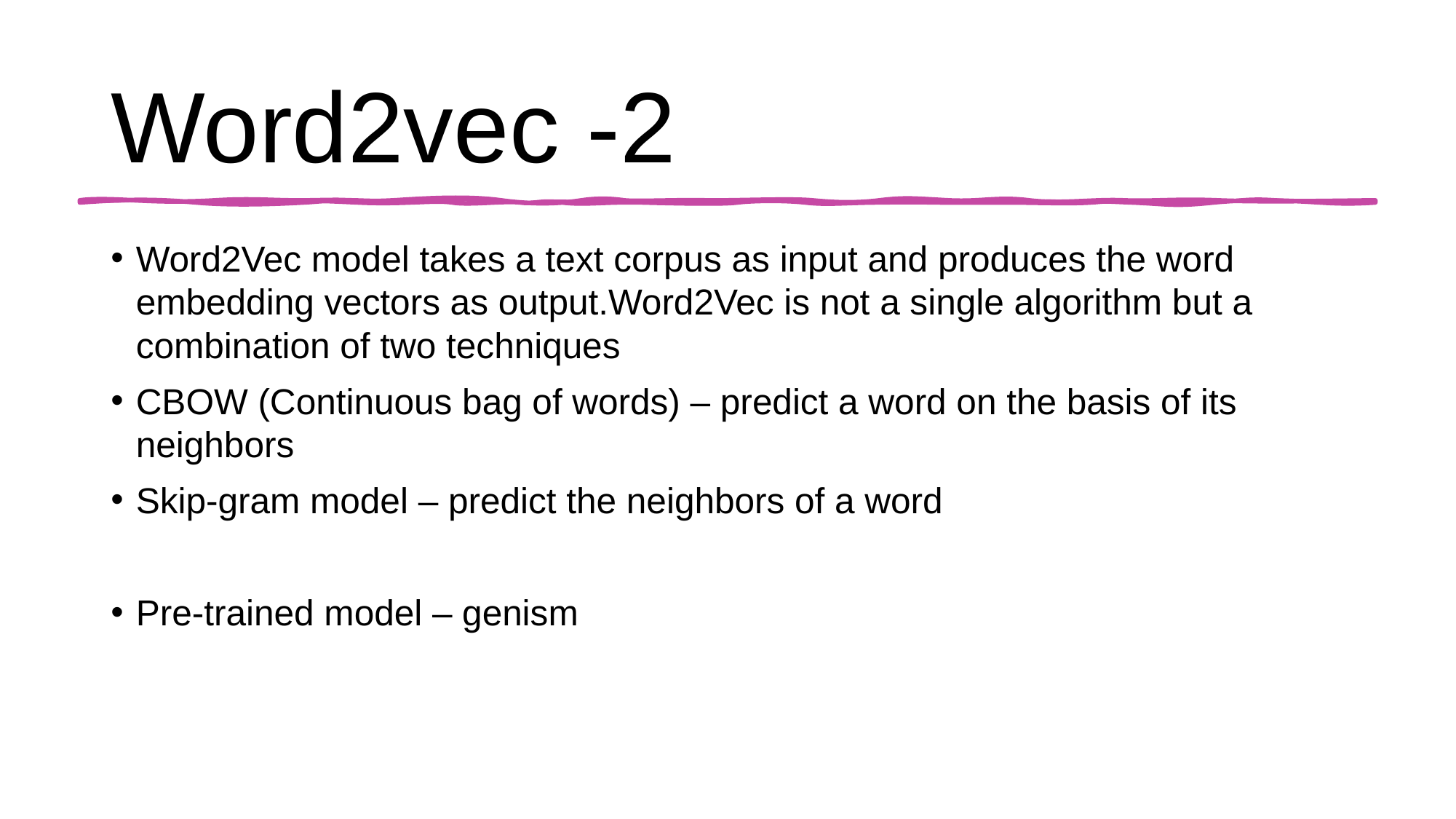

# Word2vec -2

Word2Vec model takes a text corpus as input and produces the word embedding vectors as output.Word2Vec is not a single algorithm but a combination of two techniques
CBOW (Continuous bag of words) – predict a word on the basis of its neighbors
Skip-gram model – predict the neighbors of a word

Pre-trained model – genism